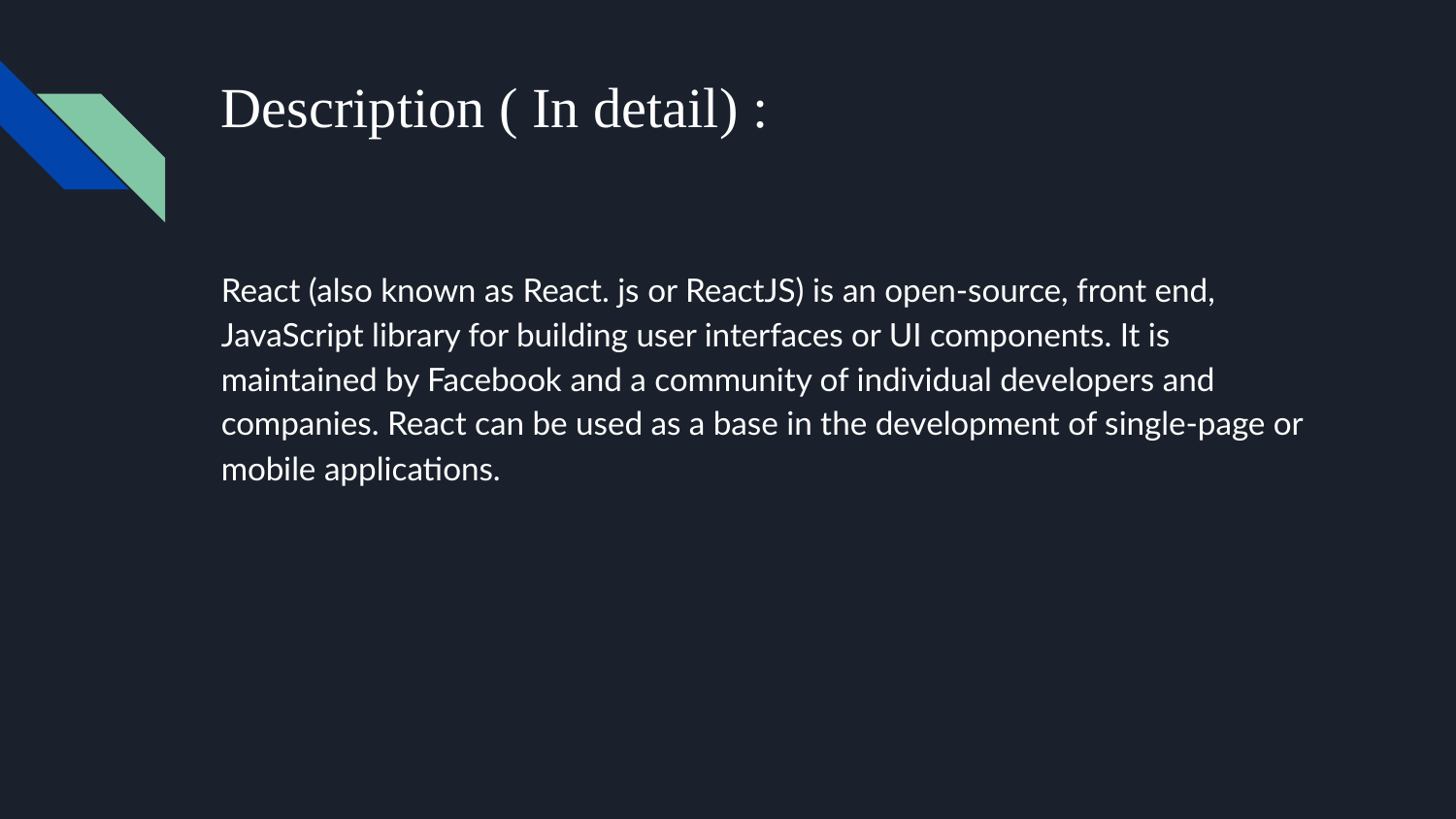

# Description ( In detail) :
React (also known as React. js or ReactJS) is an open-source, front end, JavaScript library for building user interfaces or UI components. It is maintained by Facebook and a community of individual developers and companies. React can be used as a base in the development of single-page or mobile applications.